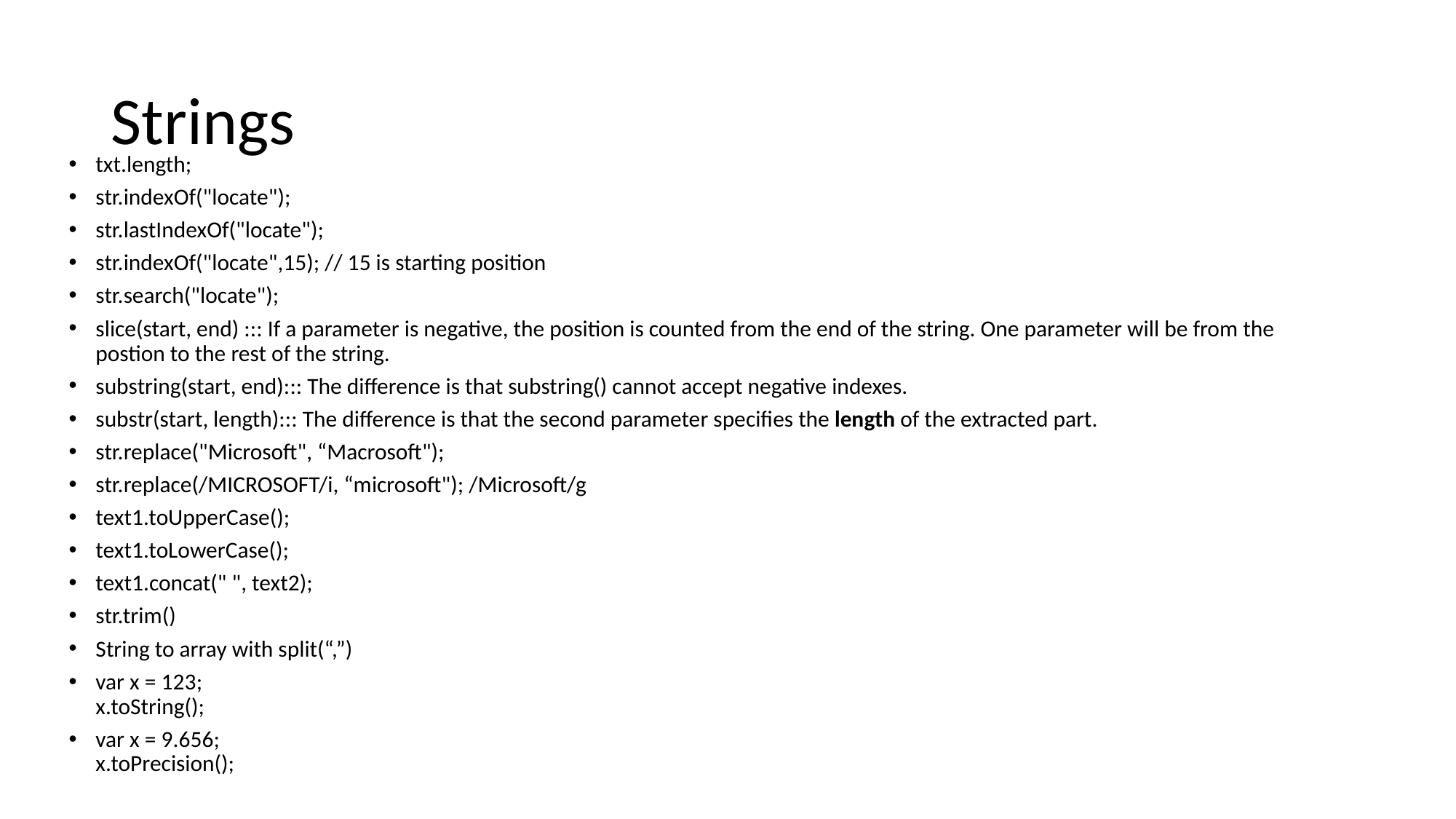

# Strings
txt.length;
str.indexOf("locate");
str.lastIndexOf("locate");
str.indexOf("locate",15); // 15 is starting position
str.search("locate");
slice(start, end) ::: If a parameter is negative, the position is counted from the end of the string. One parameter will be from the postion to the rest of the string.
substring(start, end)::: The difference is that substring() cannot accept negative indexes.
substr(start, length)::: The difference is that the second parameter specifies the length of the extracted part.
str.replace("Microsoft", “Macrosoft");
str.replace(/MICROSOFT/i, “microsoft"); /Microsoft/g
text1.toUpperCase();
text1.toLowerCase();
text1.concat(" ", text2);
str.trim()
String to array with split(“,”)
var x = 123;
x.toString();
var x = 9.656;
x.toPrecision();